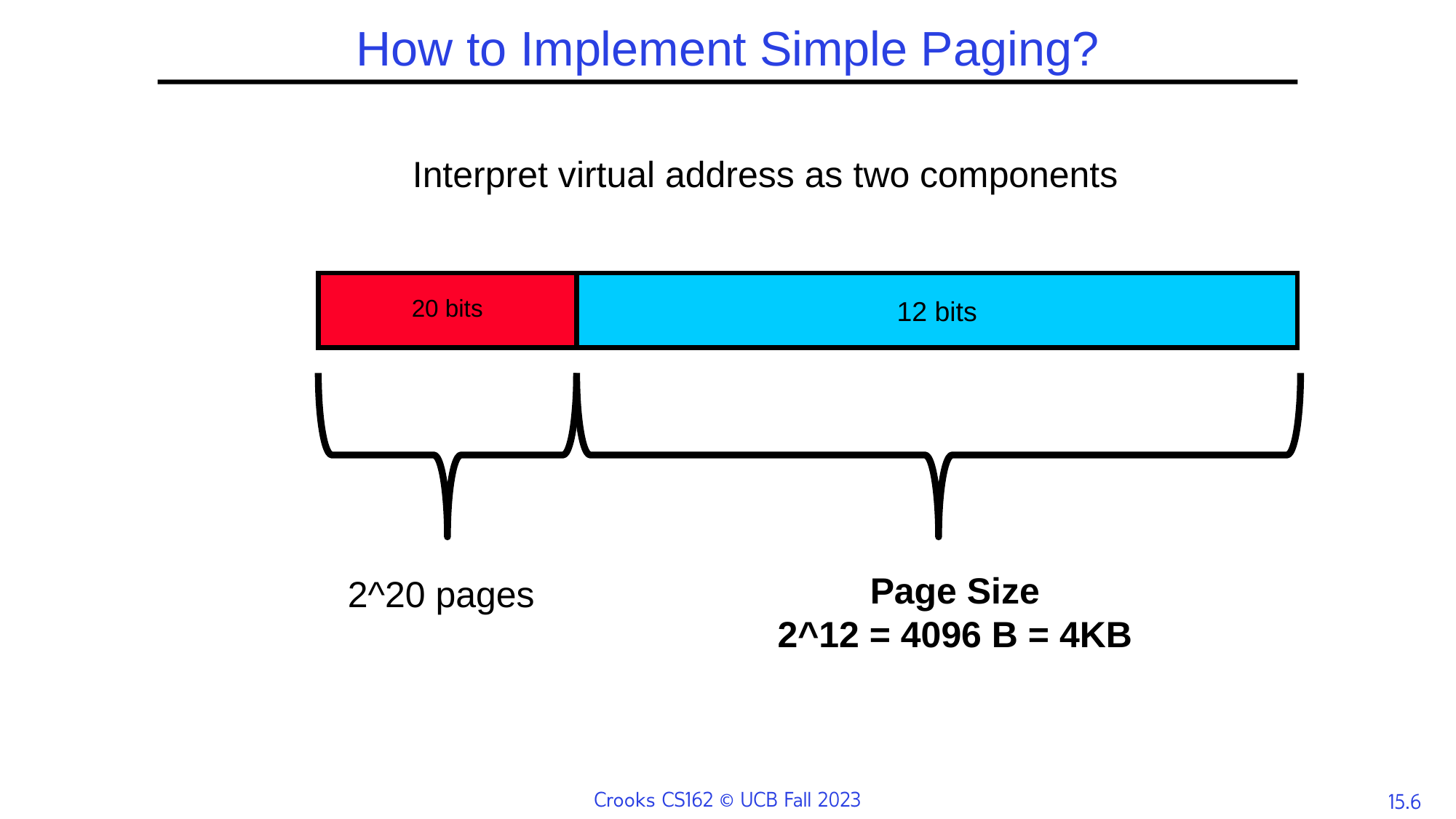

# How to Implement Simple Paging?

Interpret virtual address as two components
20 bits
12 bits

Page Size
2^12 = 4096 B = 4KB
2^20 pages